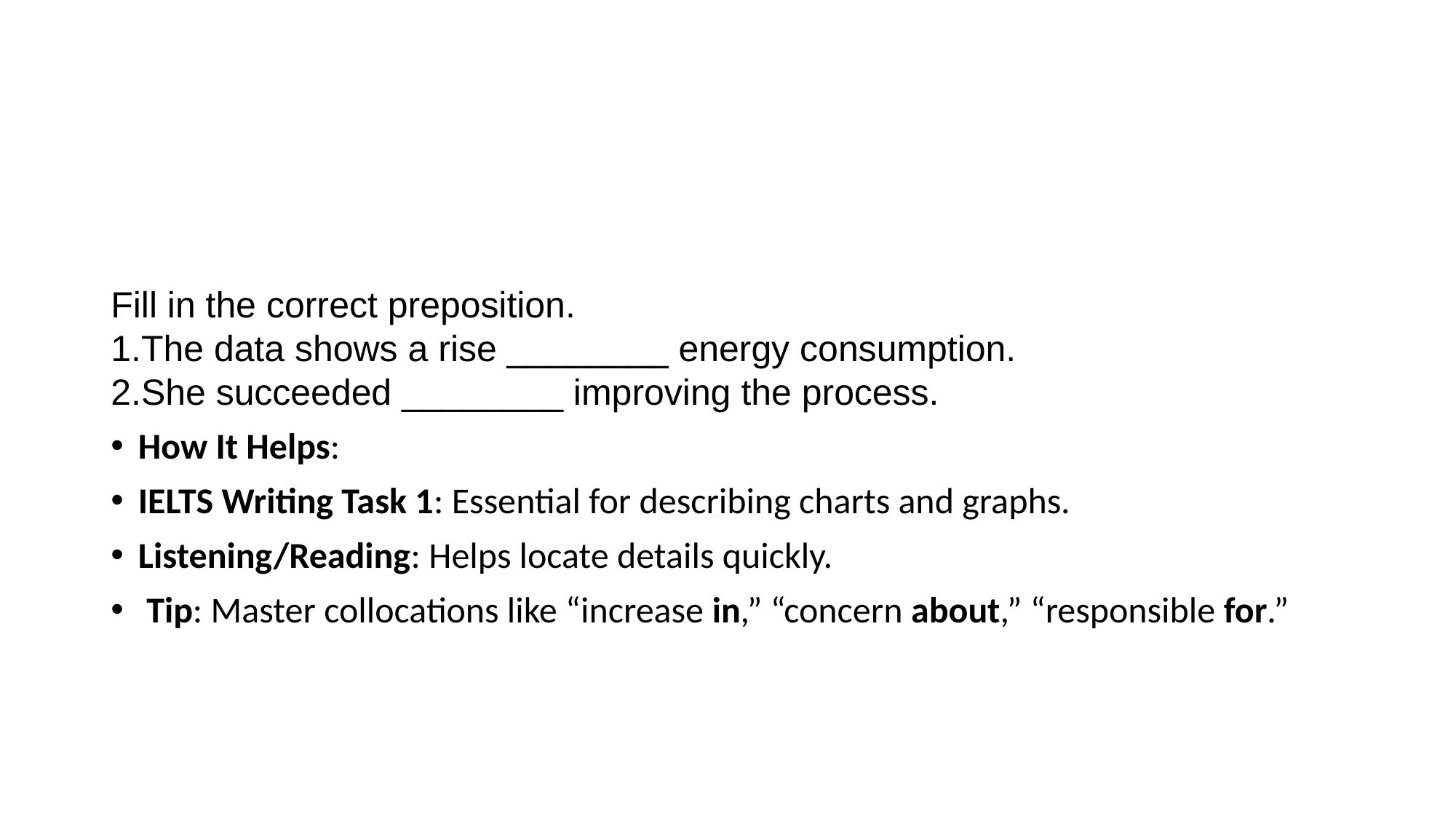

#
Fill in the correct preposition.
The data shows a rise ________ energy consumption.
She succeeded ________ improving the process.
How It Helps:
IELTS Writing Task 1: Essential for describing charts and graphs.
Listening/Reading: Helps locate details quickly.
 Tip: Master collocations like “increase in,” “concern about,” “responsible for.”